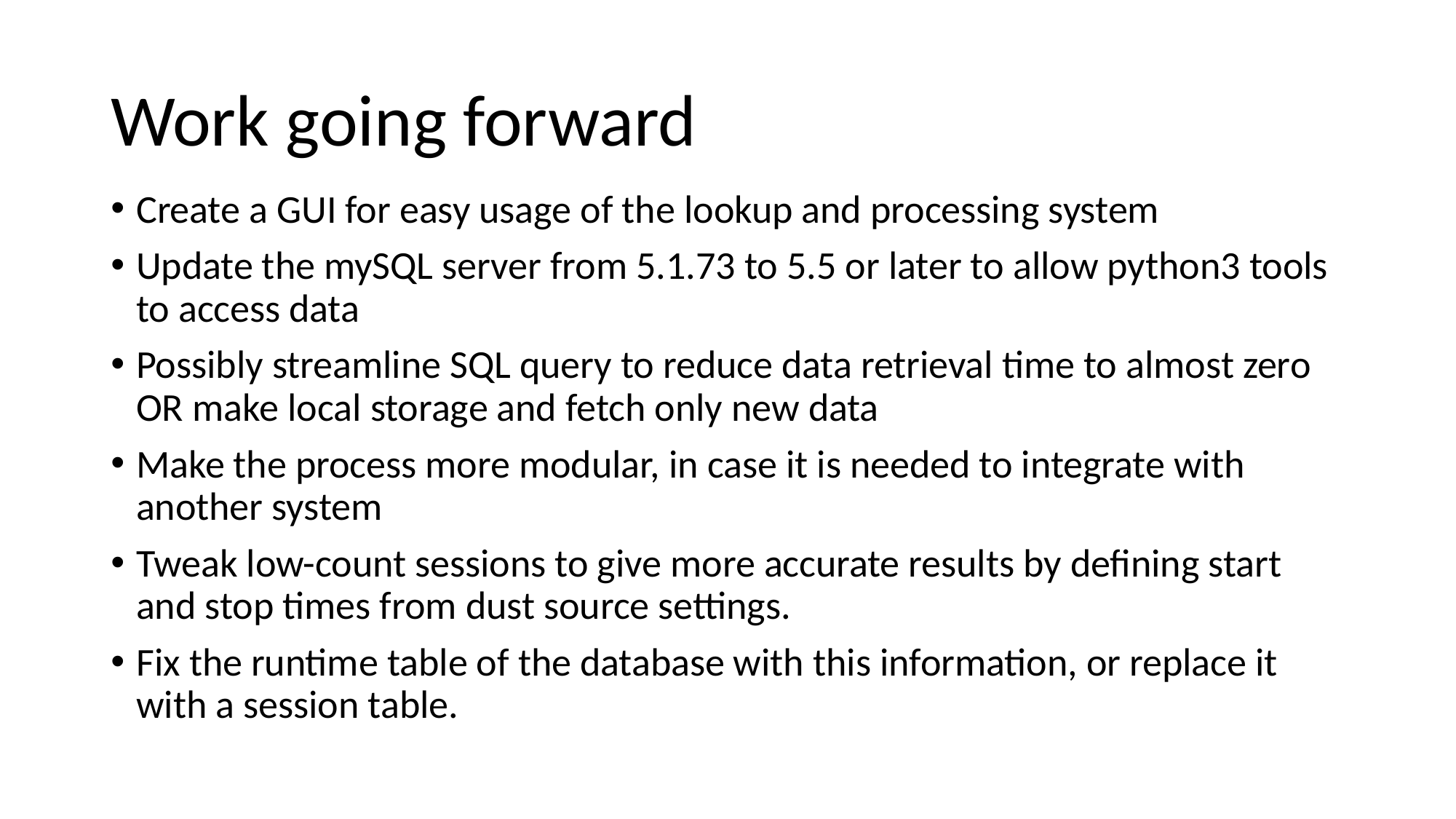

# Work going forward
Create a GUI for easy usage of the lookup and processing system
Update the mySQL server from 5.1.73 to 5.5 or later to allow python3 tools to access data
Possibly streamline SQL query to reduce data retrieval time to almost zero OR make local storage and fetch only new data
Make the process more modular, in case it is needed to integrate with another system
Tweak low-count sessions to give more accurate results by defining start and stop times from dust source settings.
Fix the runtime table of the database with this information, or replace it with a session table.